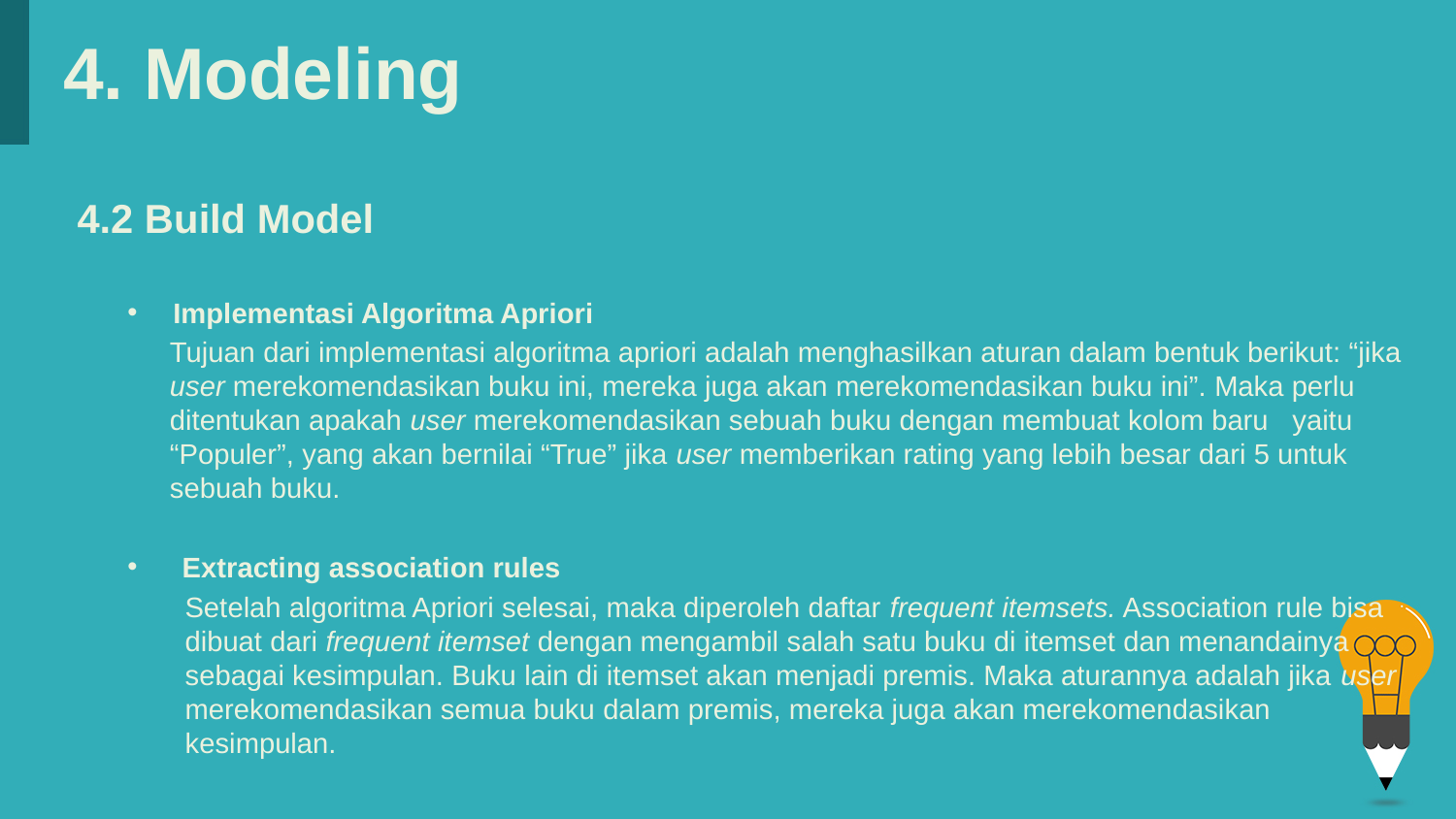

# 4. Modeling
4.2 Build Model
Implementasi Algoritma Apriori
Tujuan dari implementasi algoritma apriori adalah menghasilkan aturan dalam bentuk berikut: “jika user merekomendasikan buku ini, mereka juga akan merekomendasikan buku ini”. Maka perlu      ditentukan apakah user merekomendasikan sebuah buku dengan membuat kolom baru   yaitu       “Populer”, yang akan bernilai “True” jika user memberikan rating yang lebih besar dari 5 untuk       sebuah buku.

Extracting association rules
Setelah algoritma Apriori selesai, maka diperoleh daftar frequent itemsets. Association rule bisa  dibuat dari frequent itemset dengan mengambil salah satu buku di itemset dan menandainya       sebagai kesimpulan. Buku lain di itemset akan menjadi premis. Maka aturannya adalah jika user merekomendasikan semua buku dalam premis, mereka juga akan merekomendasikan                kesimpulan.